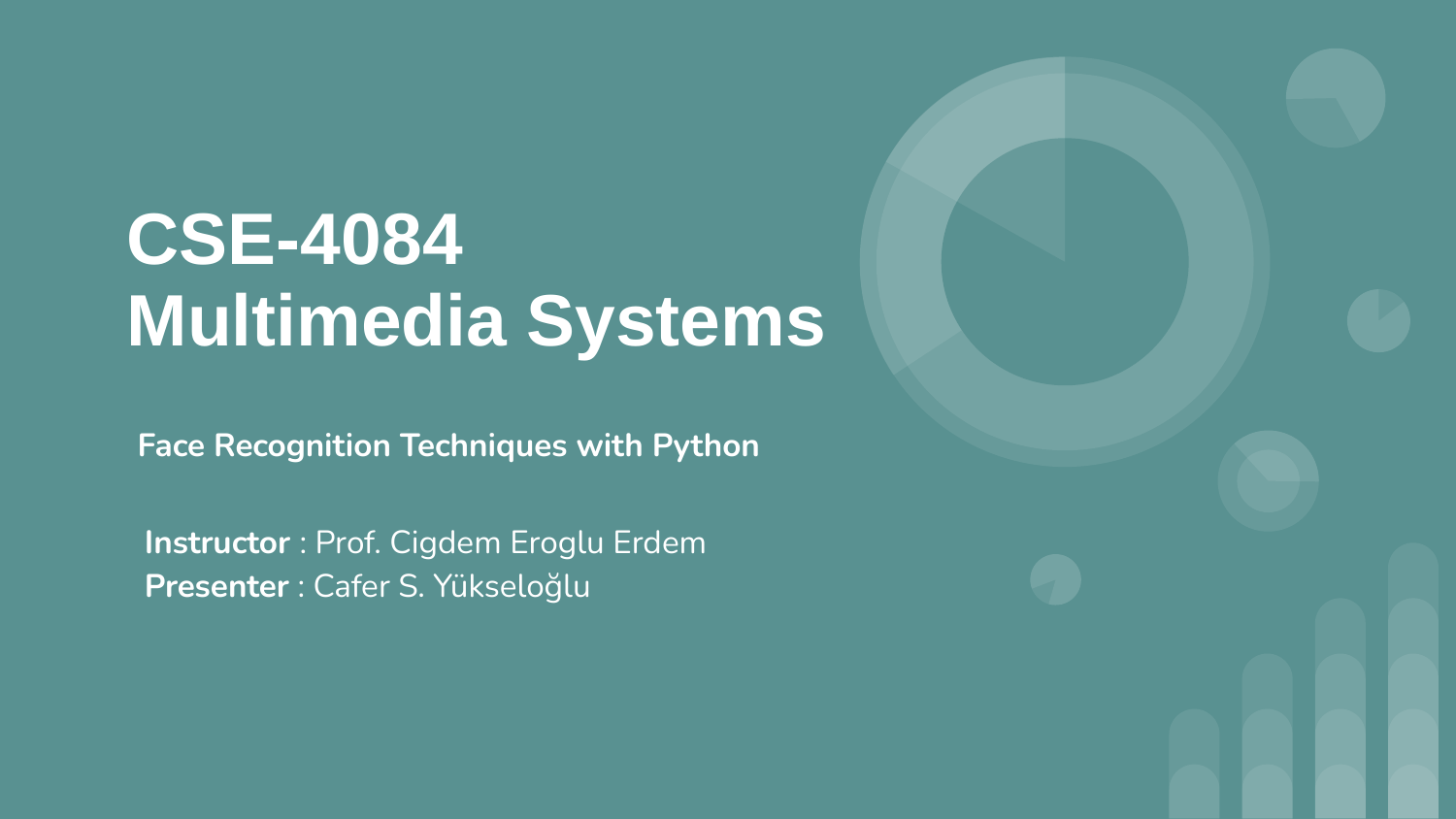

# CSE-4084
Multimedia Systems
Face Recognition Techniques with Python
Instructor : Prof. Cigdem Eroglu Erdem
Presenter : Cafer S. Yükseloğlu